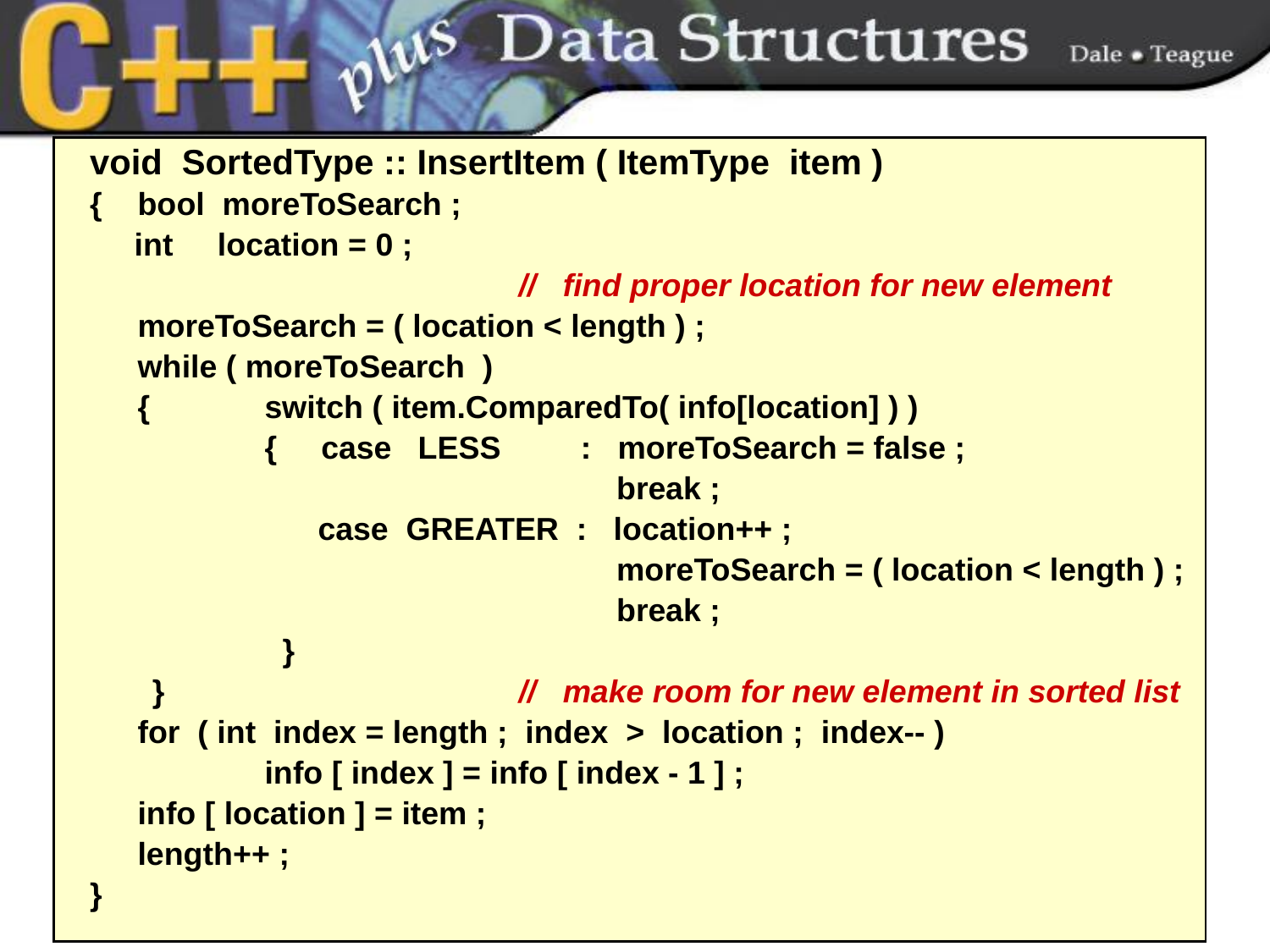

void  SortedType :: InsertItem ( ItemType  item )
{    bool  moreToSearch ;
     int     location = 0 ;
				//   find proper location for new element
	moreToSearch = ( location < length ) ;
	while ( moreToSearch  )
	{	switch ( item.ComparedTo( info[location] ) )
    		{     case   LESS         :   moreToSearch = false ;
				           break ;
		      case  GREATER  :   location++ ;
				           moreToSearch = ( location < length ) ;
				           break ;
   		  }
       }			//   make room for new element in sorted list
	for  ( int  index = length ;  index  >  location ;  index-- )
		info [ index ] = info [ index - 1 ] ;
	info [ location ] = item ;
    	length++ ;
}